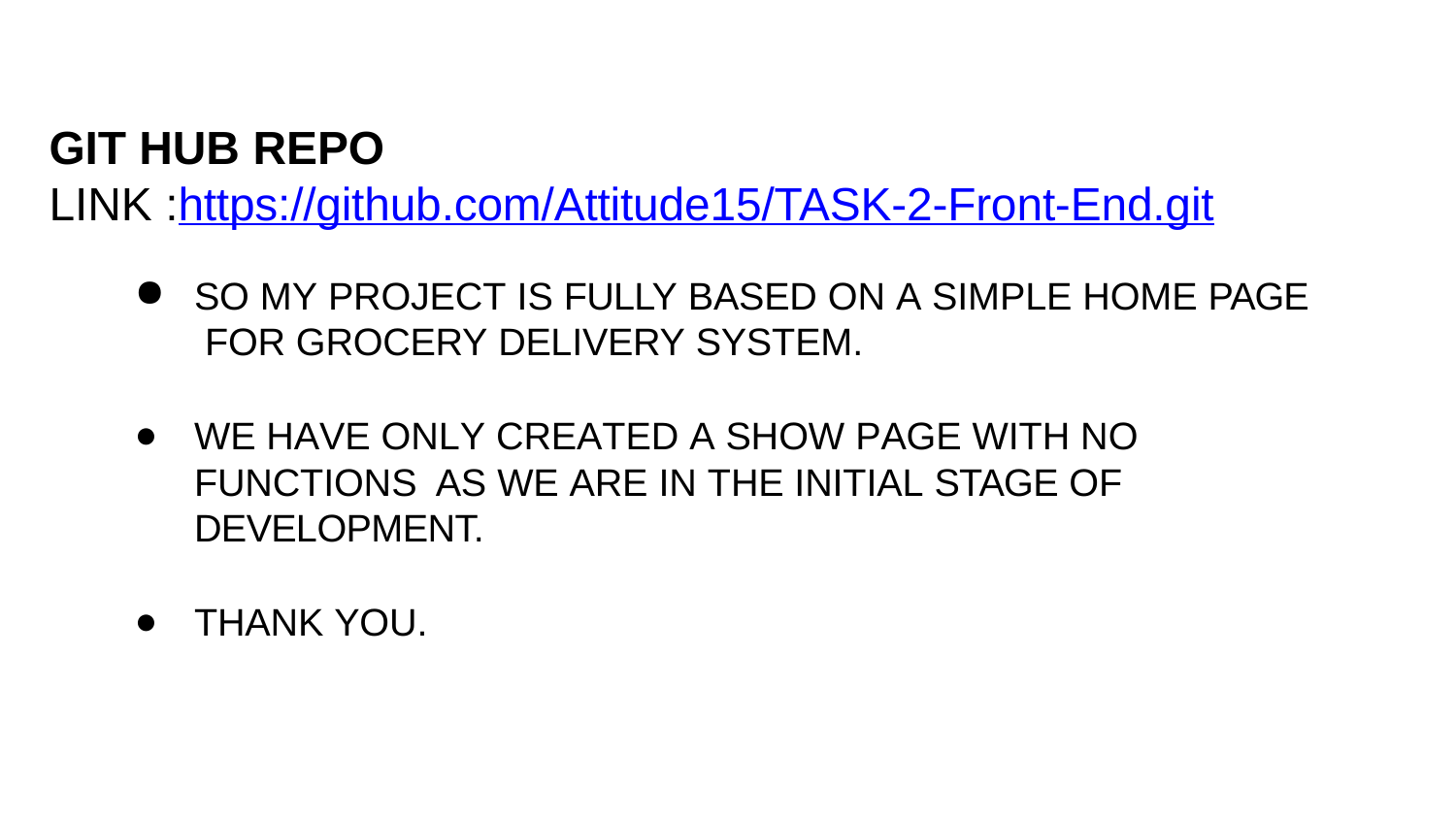

# GIT HUB REPO
LINK :https://github.com/Attitude15/TASK-2-Front-End.git
SO MY PROJECT IS FULLY BASED ON A SIMPLE HOME PAGE  FOR GROCERY DELIVERY SYSTEM.

WE HAVE ONLY CREATED A SHOW PAGE WITH NO FUNCTIONS  AS WE ARE IN THE INITIAL STAGE OF DEVELOPMENT.

THANK YOU.